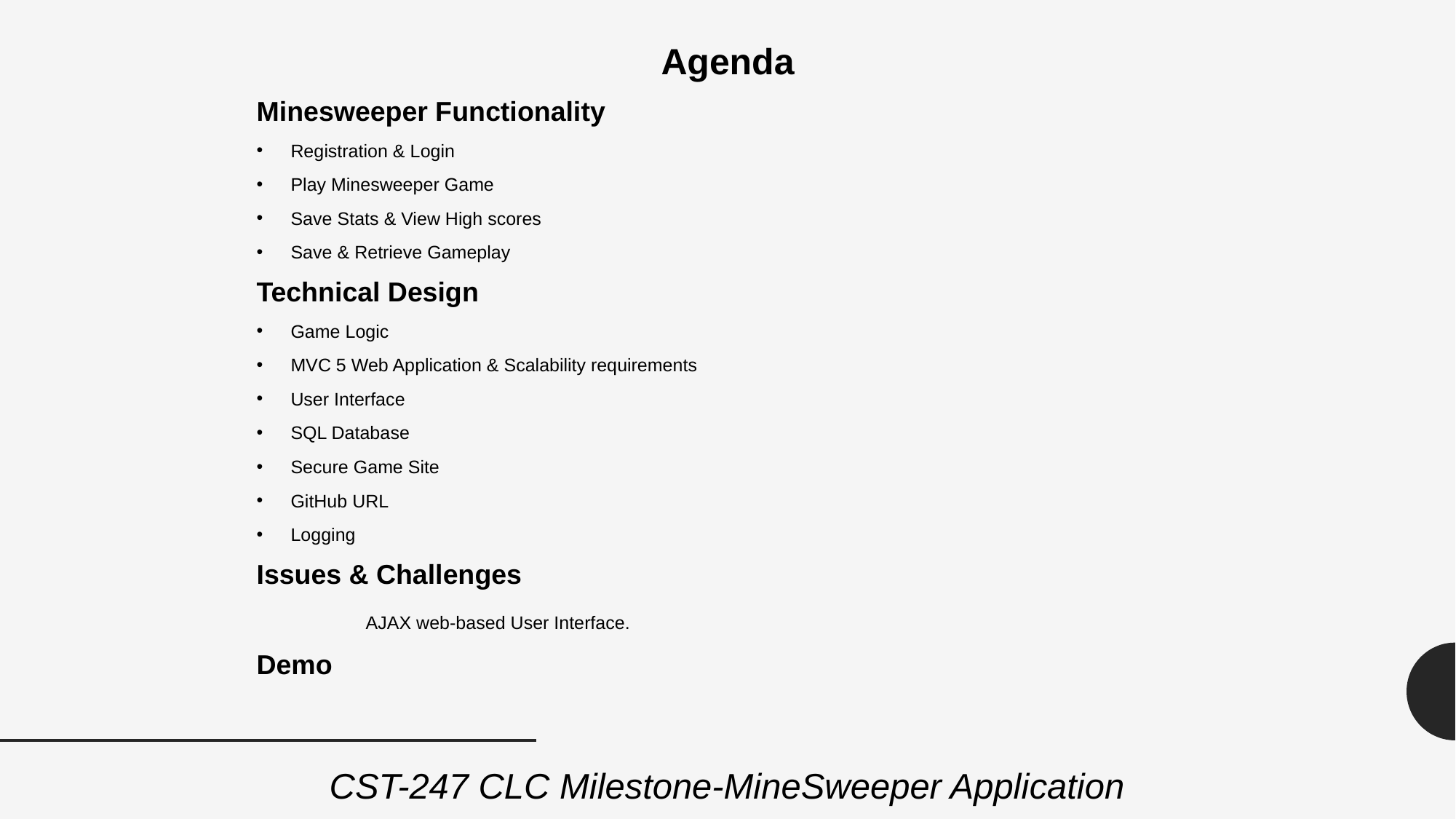

Agenda
Minesweeper Functionality
Registration & Login
Play Minesweeper Game
Save Stats & View High scores
Save & Retrieve Gameplay
Technical Design
Game Logic
MVC 5 Web Application & Scalability requirements
User Interface
SQL Database
Secure Game Site
GitHub URL
Logging
Issues & Challenges
	AJAX web-based User Interface.
Demo
CST-247 CLC Milestone-MineSweeper Application